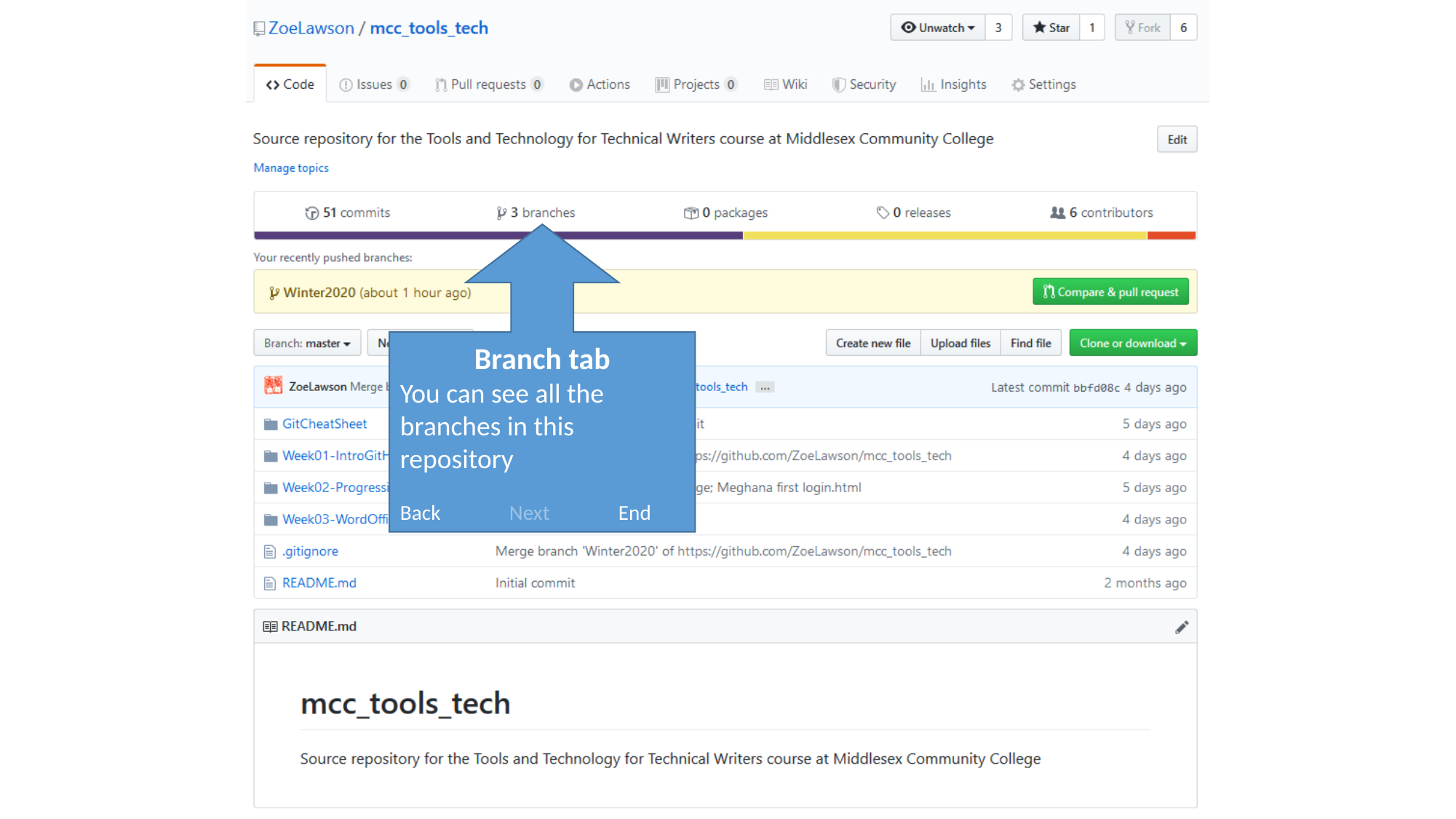

Branch tab
You can see all the branches in this repository

Back	Next	End